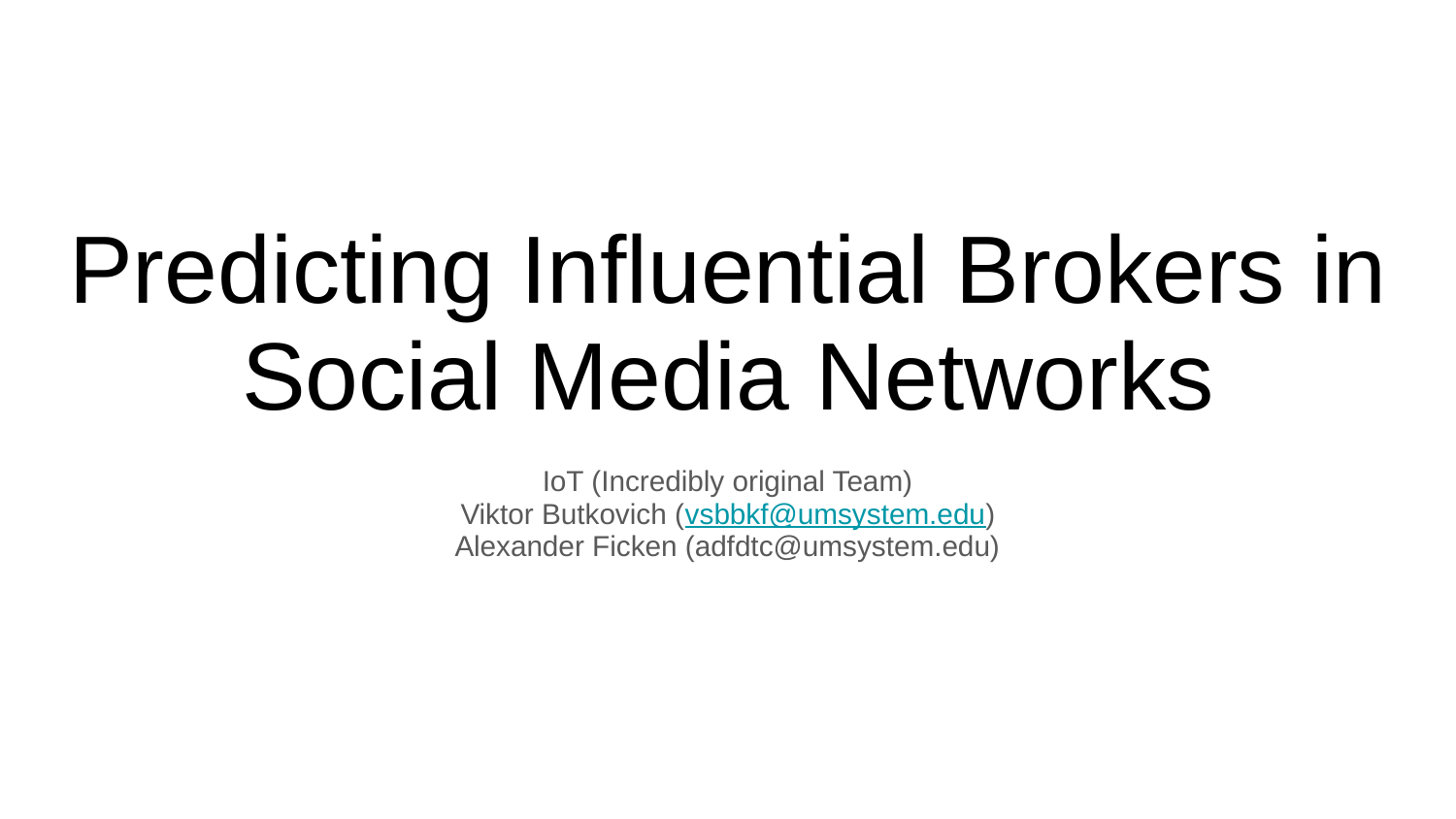

# Predicting Influential Brokers in Social Media Networks
IoT (Incredibly original Team)
Viktor Butkovich (vsbbkf@umsystem.edu)
Alexander Ficken (adfdtc@umsystem.edu)